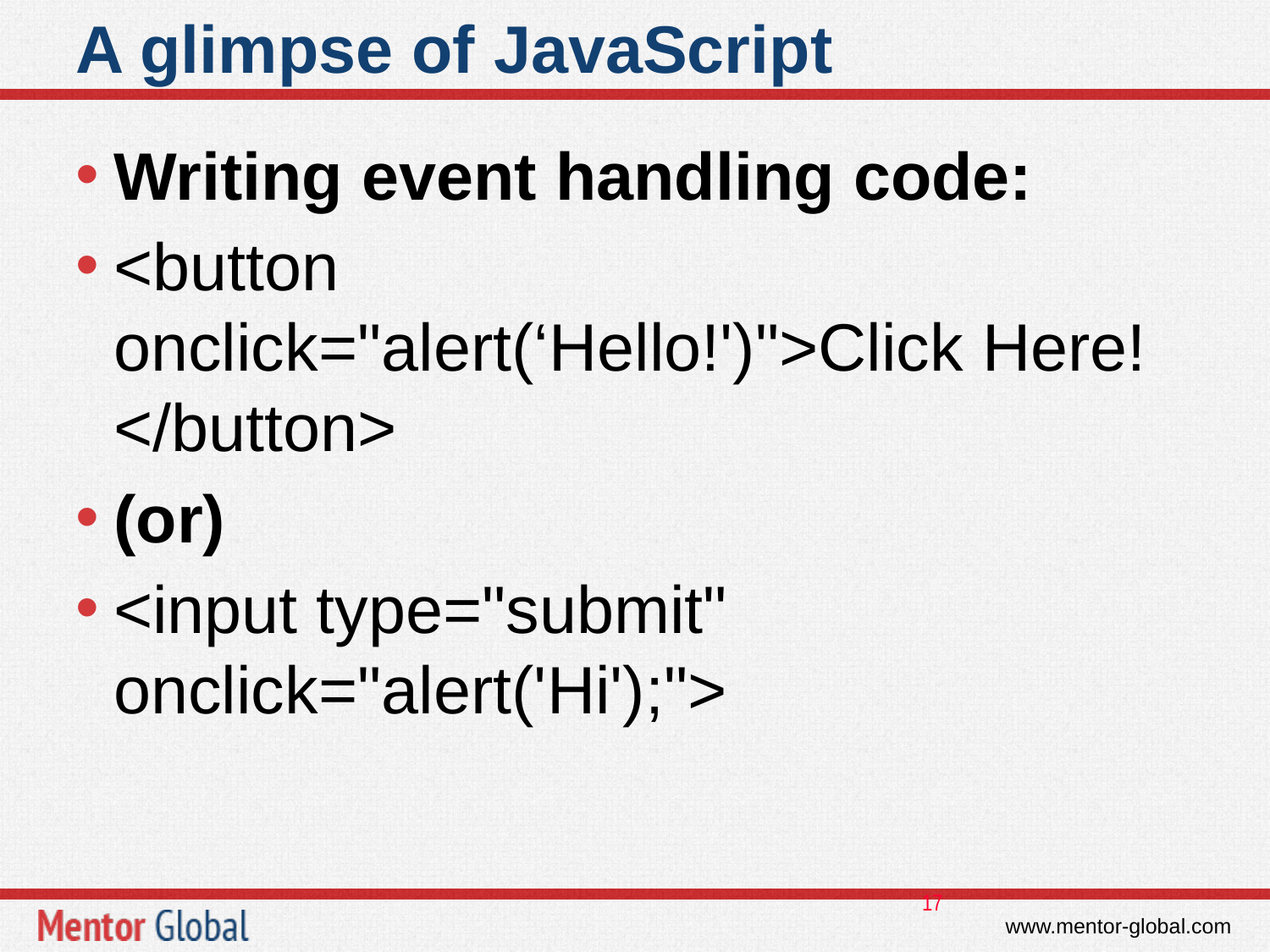

# A glimpse of JavaScript
Writing event handling code:
<button  onclick="alert(‘Hello!')">Click Here!</button>
(or)
<input type="submit" onclick="alert('Hi');">
17